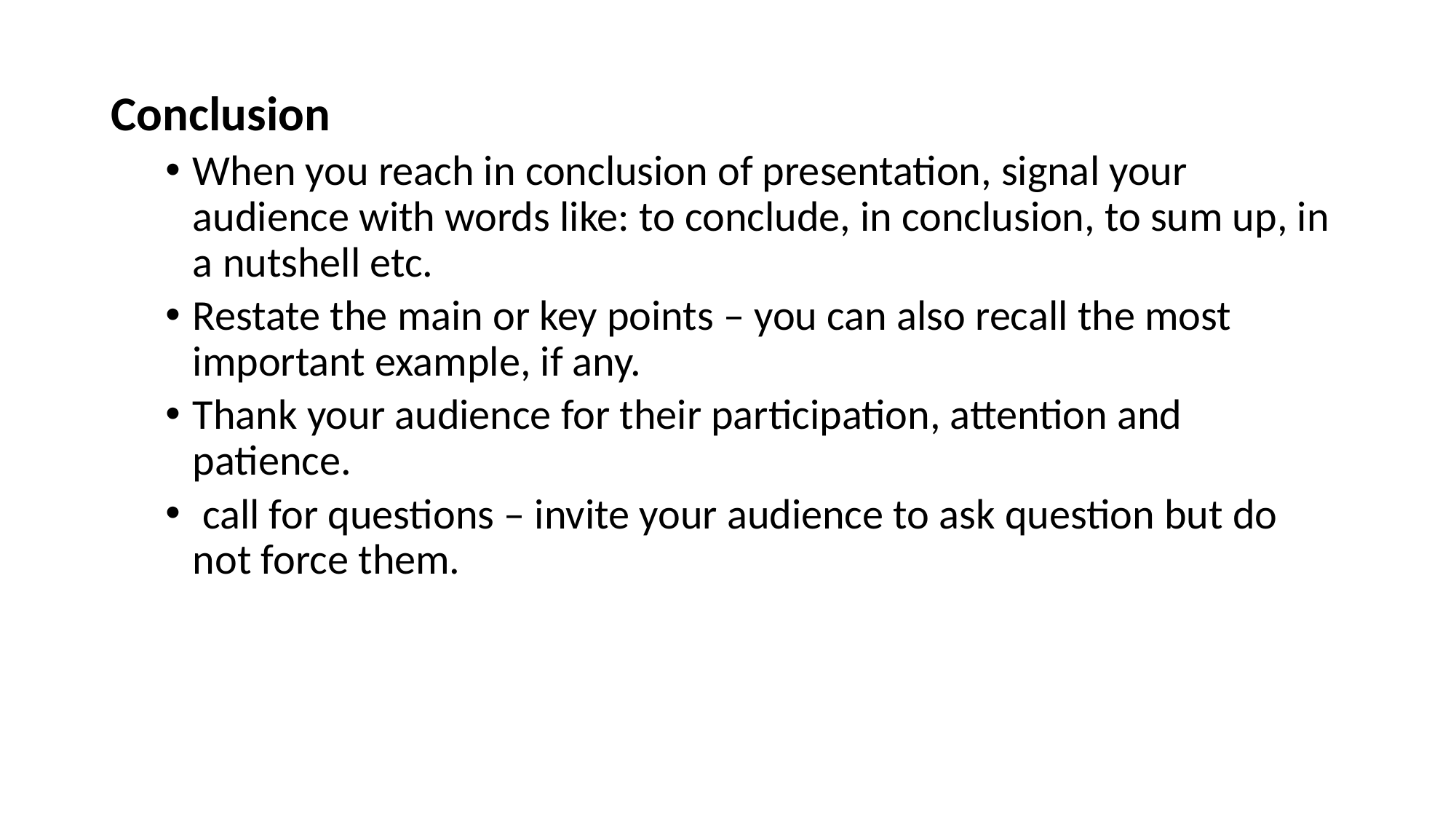

Conclusion
When you reach in conclusion of presentation, signal your audience with words like: to conclude, in conclusion, to sum up, in a nutshell etc.
Restate the main or key points – you can also recall the most important example, if any.
Thank your audience for their participation, attention and patience.
 call for questions – invite your audience to ask question but do not force them.